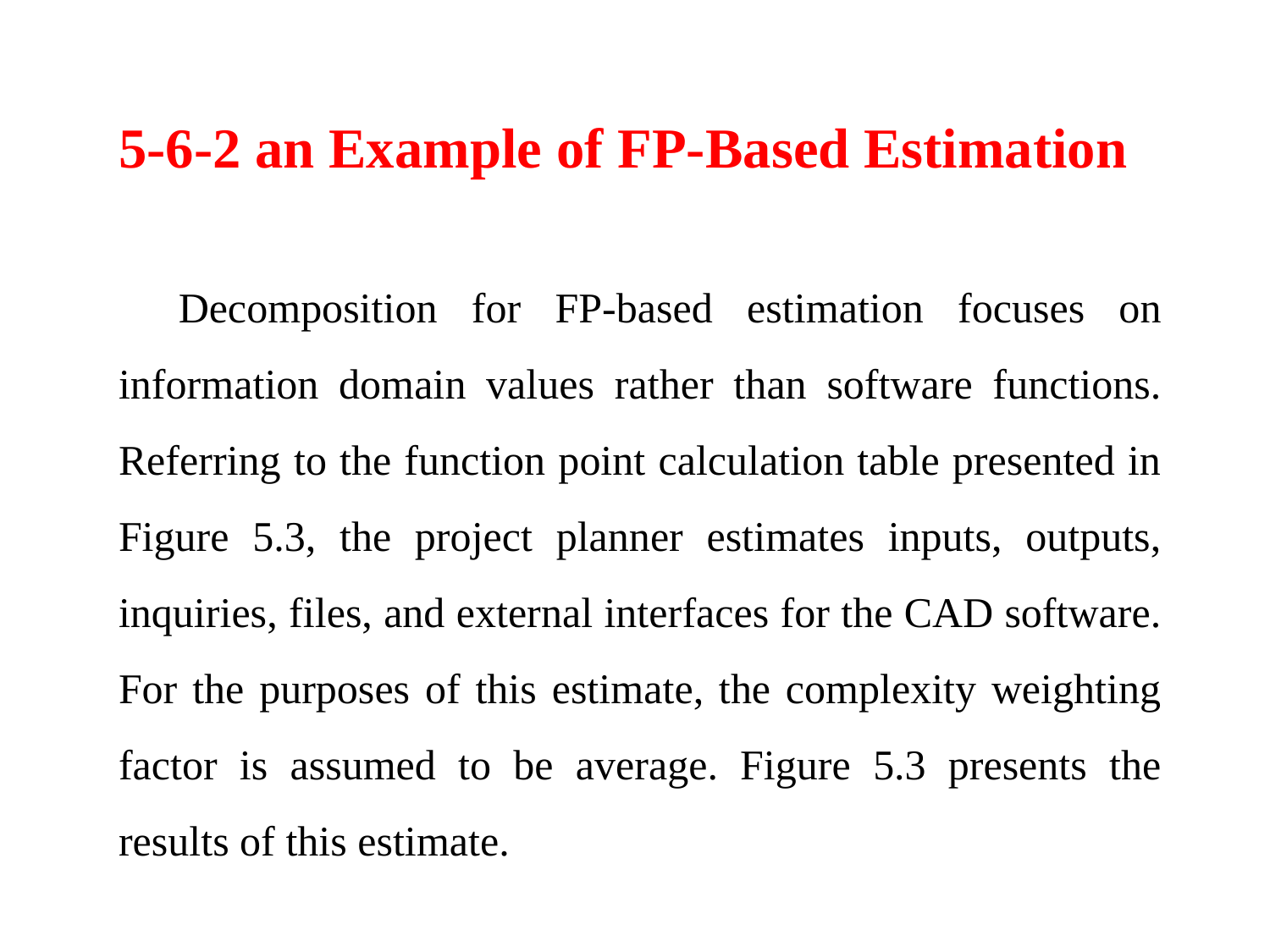

5-6-2 an Example of FP-Based Estimation

Decomposition for FP-based estimation focuses on information domain values rather than software functions. Referring to the function point calculation table presented in Figure 5.3, the project planner estimates inputs, outputs, inquiries, files, and external interfaces for the CAD software. For the purposes of this estimate, the complexity weighting factor is assumed to be average. Figure 5.3 presents the results of this estimate.